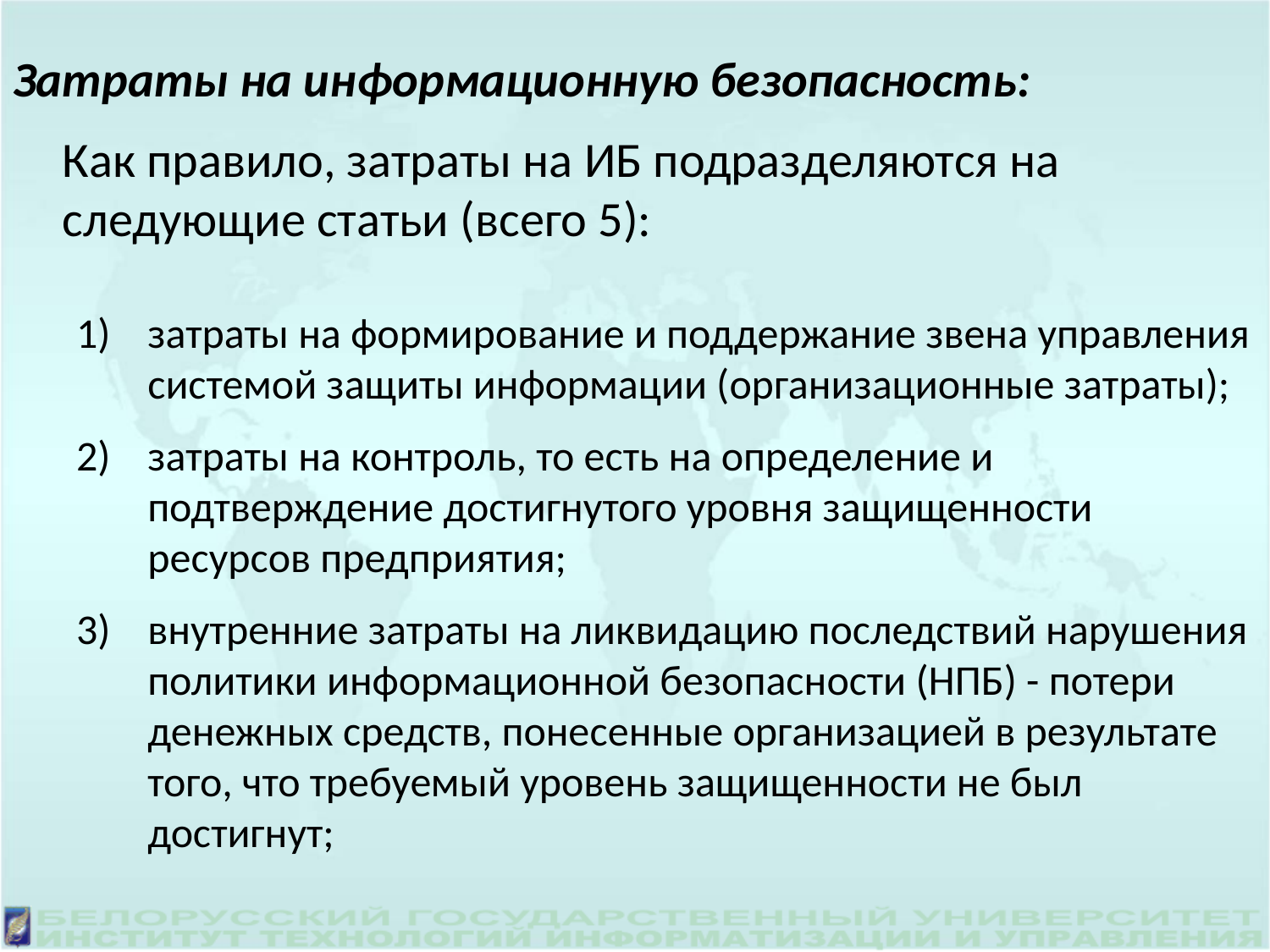

Затраты на информационную безопасность:
	Как правило, затраты на ИБ подразделяются на следующие статьи (всего 5):

затраты на формирование и поддержание звена управления системой защиты информации (организационные затраты);
затраты на контроль, то есть на определение и подтверждение достигнутого уровня защищенности ресурсов предприятия;
внутренние затраты на ликвидацию последствий нарушения политики информационной безопасности (НПБ) - потери денежных средств, понесенные организацией в результате того, что требуемый уровень защищенности не был достигнут;